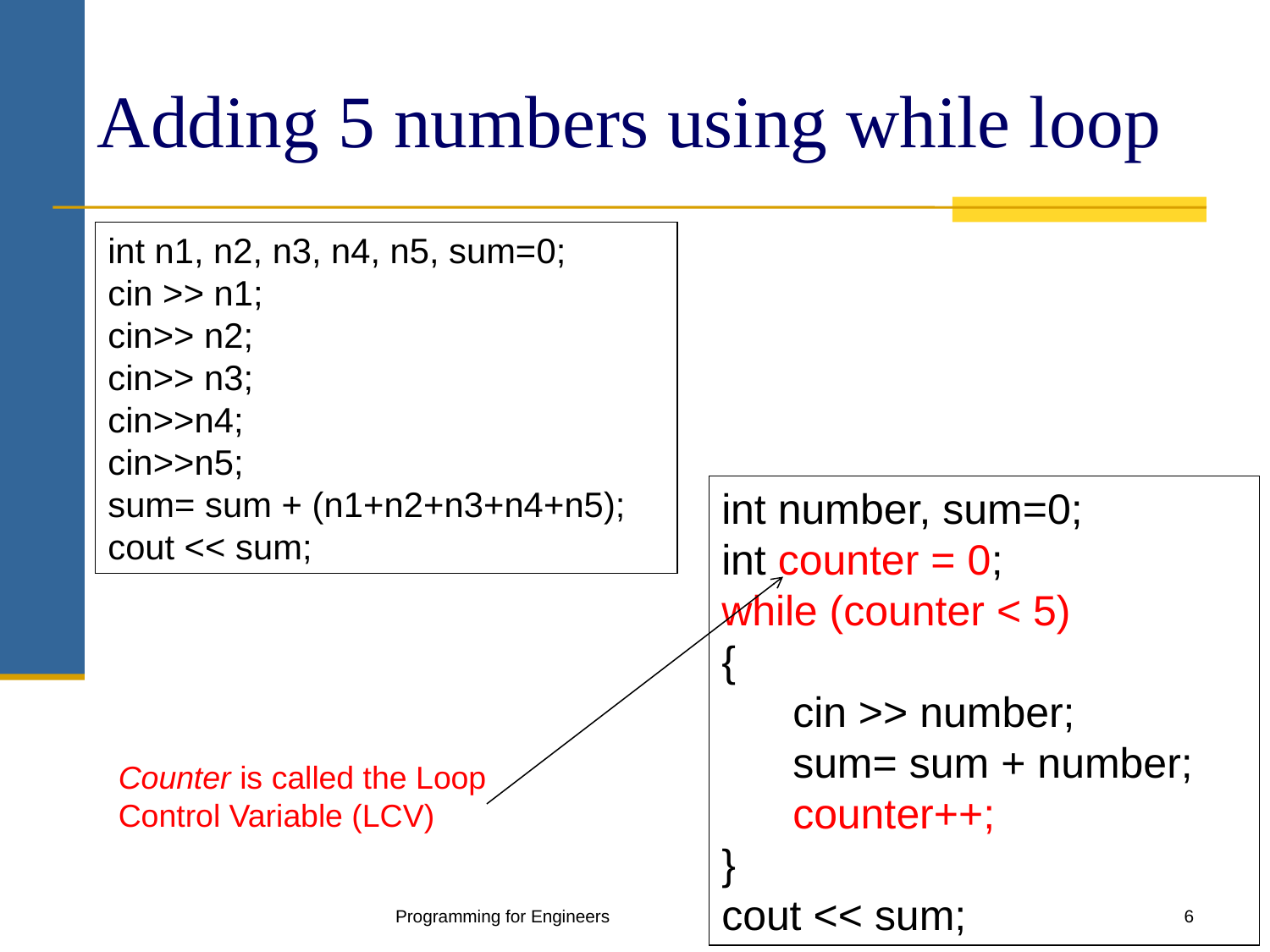

# Adding 5 numbers using while loop
int n1, n2, n3, n4, n5, sum=0;
cin >> n1;
cin>> n2;
cin>> n3;
cin>>n4;
cin>>n5;
sum= sum + (n1+n2+n3+n4+n5);
cout << sum;
int number, sum=0;
int counter = 0;
while (counter < 5)
{
      cin >> number;
      sum= sum + number;
      counter++;
}
cout << sum;
Counter is called the Loop Control Variable (LCV)
Programming for Engineers
6